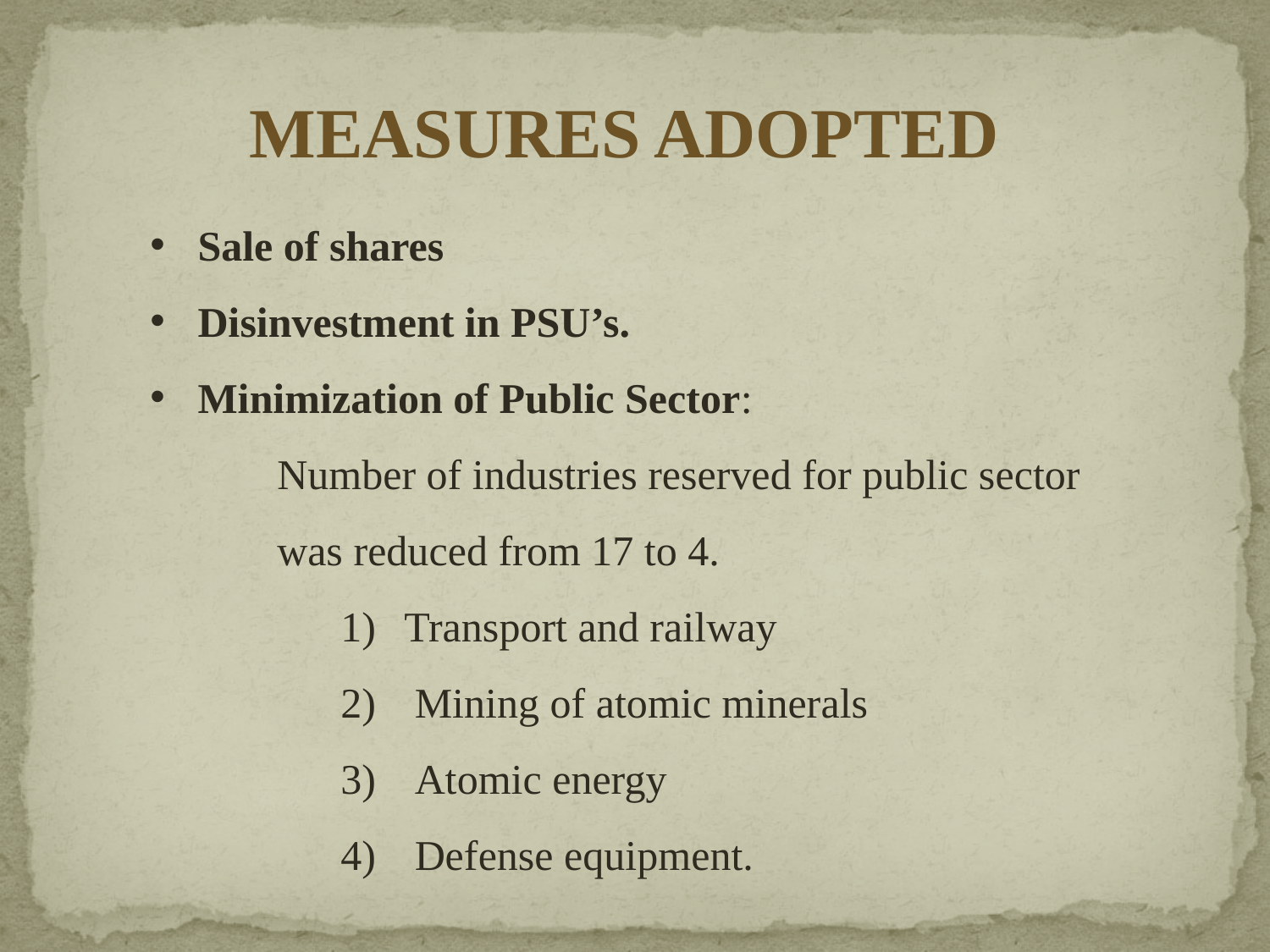

MEASURES ADOPTED
Sale of shares
Disinvestment in PSU’s.
Minimization of Public Sector:
	Number of industries reserved for public sector 	was reduced from 17 to 4.
Transport and railway
 Mining of atomic minerals
 Atomic energy
 Defense equipment.